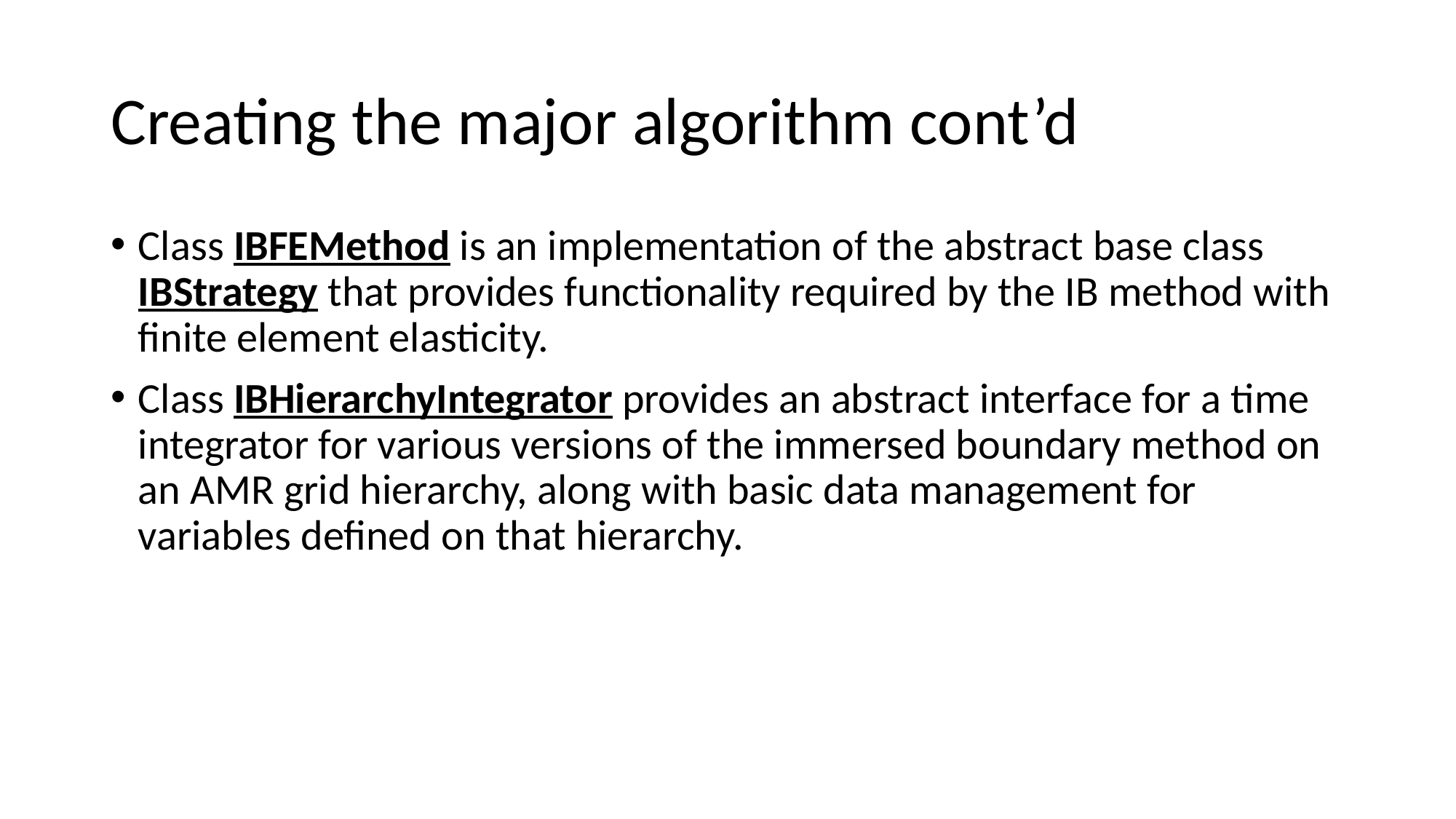

# Creating the major algorithm cont’d
Class IBFEMethod is an implementation of the abstract base class IBStrategy that provides functionality required by the IB method with finite element elasticity.
Class IBHierarchyIntegrator provides an abstract interface for a time integrator for various versions of the immersed boundary method on an AMR grid hierarchy, along with basic data management for variables defined on that hierarchy.